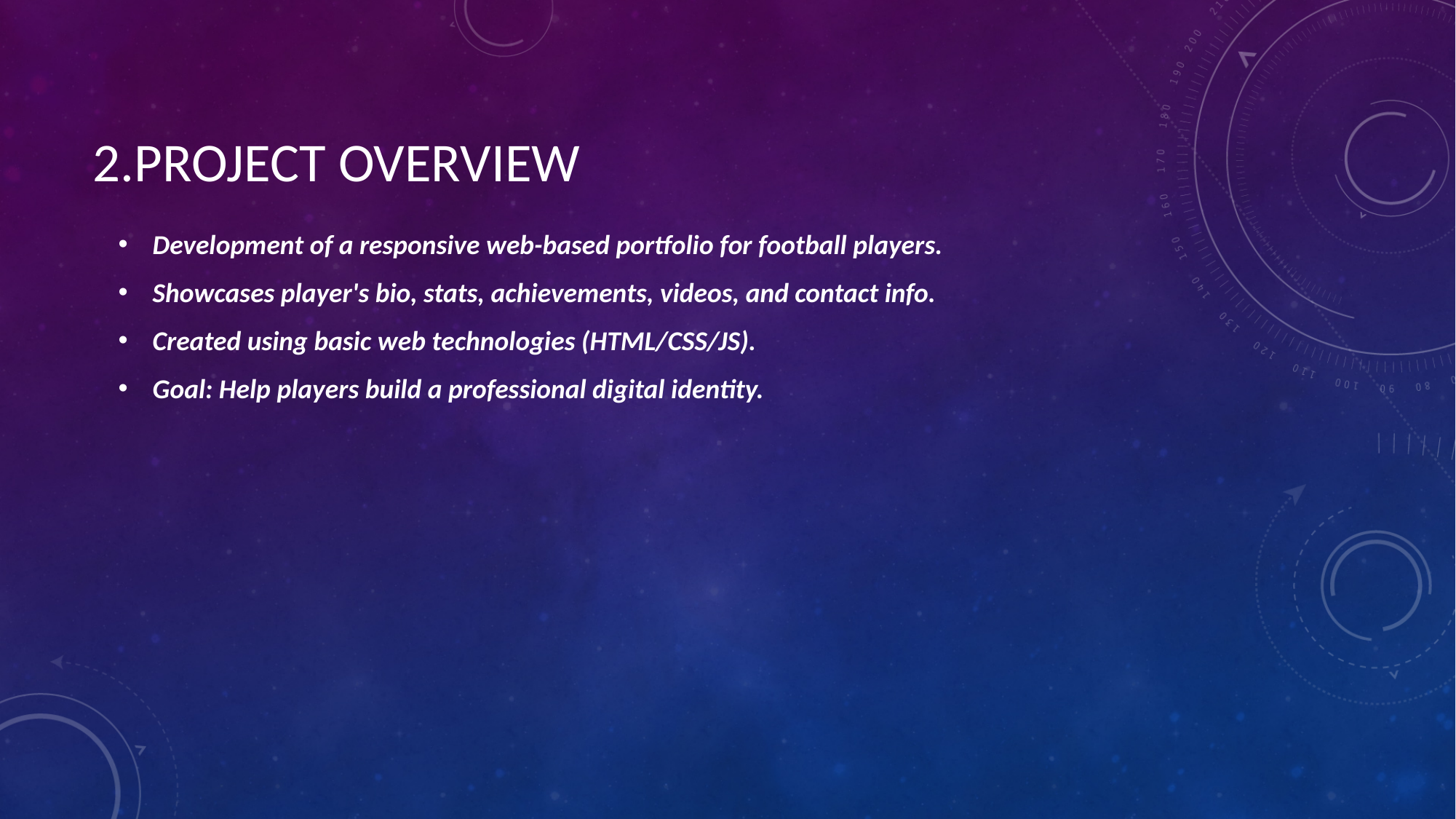

# 2.Project Overview
Development of a responsive web-based portfolio for football players.
Showcases player's bio, stats, achievements, videos, and contact info.
Created using basic web technologies (HTML/CSS/JS).
Goal: Help players build a professional digital identity.